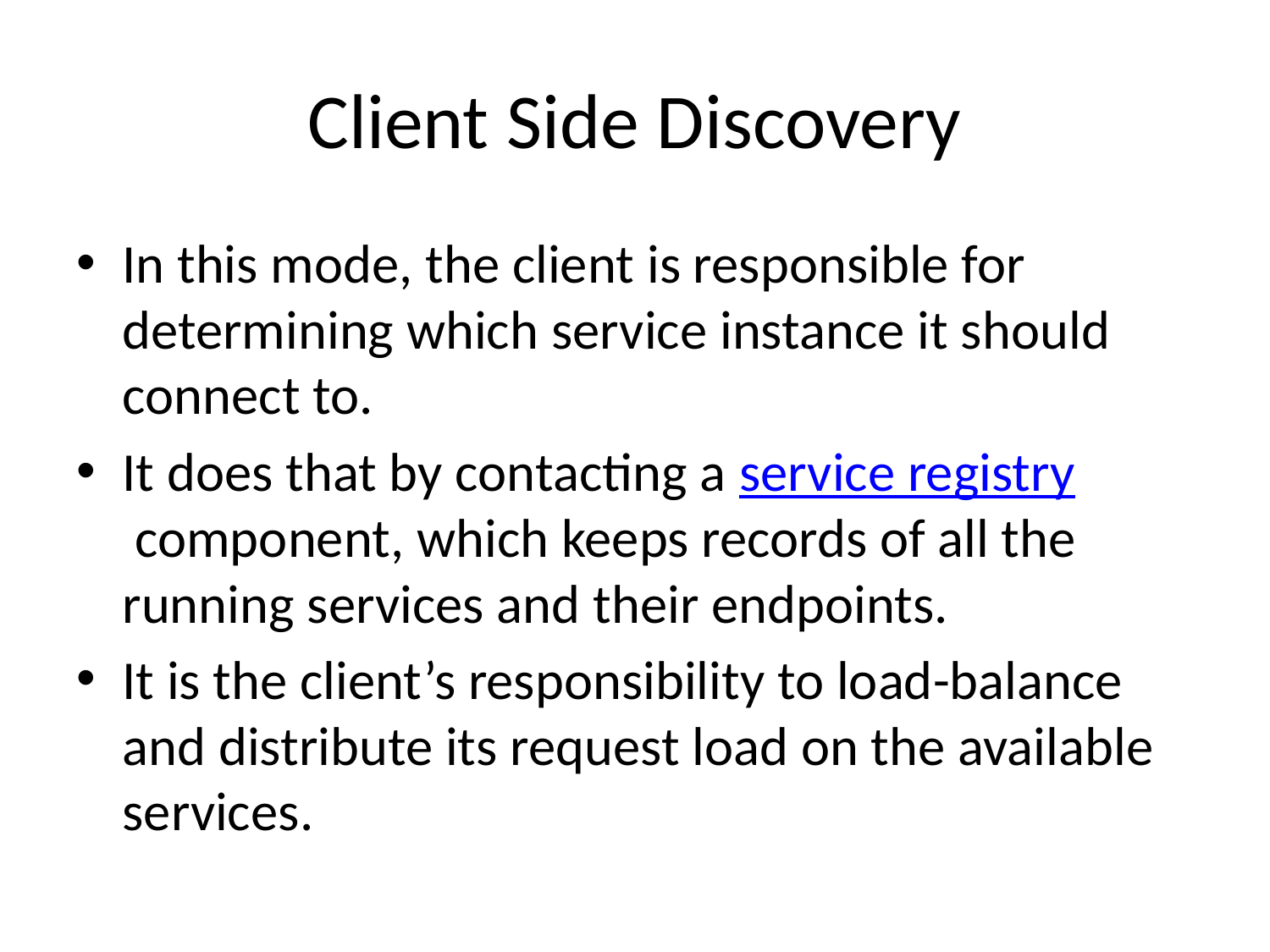

# Client Side Discovery
In this mode, the client is responsible for determining which service instance it should connect to.
It does that by contacting a service registry component, which keeps records of all the running services and their endpoints.
It is the client’s responsibility to load-balance and distribute its request load on the available services.